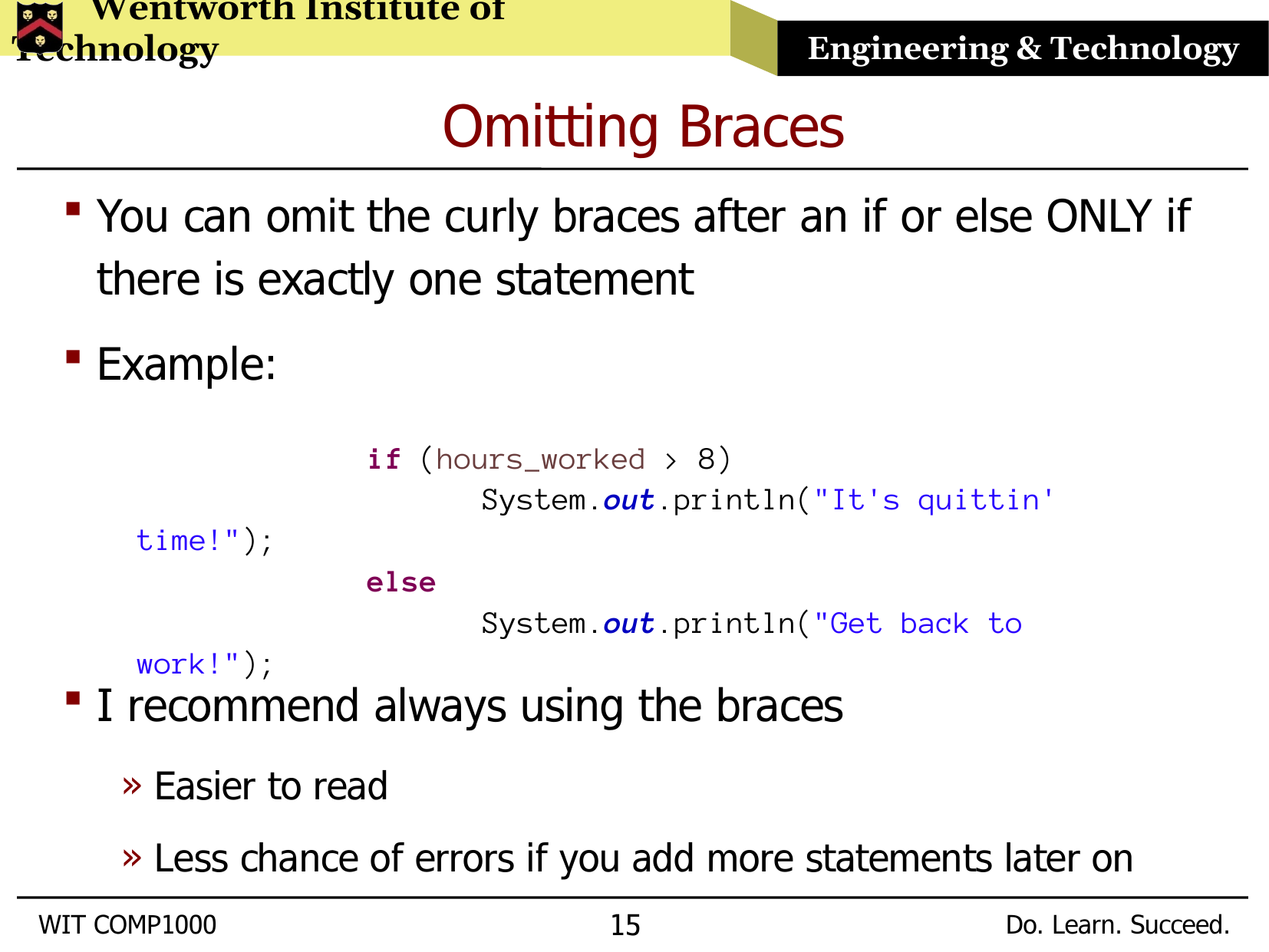

# Omitting Braces
You can omit the curly braces after an if or else ONLY if there is exactly one statement
Example:

I recommend always using the braces
Easier to read
Less chance of errors if you add more statements later on
		if (hours_worked > 8)
			System.out.println("It's quittin' time!");
		else
			System.out.println("Get back to work!");